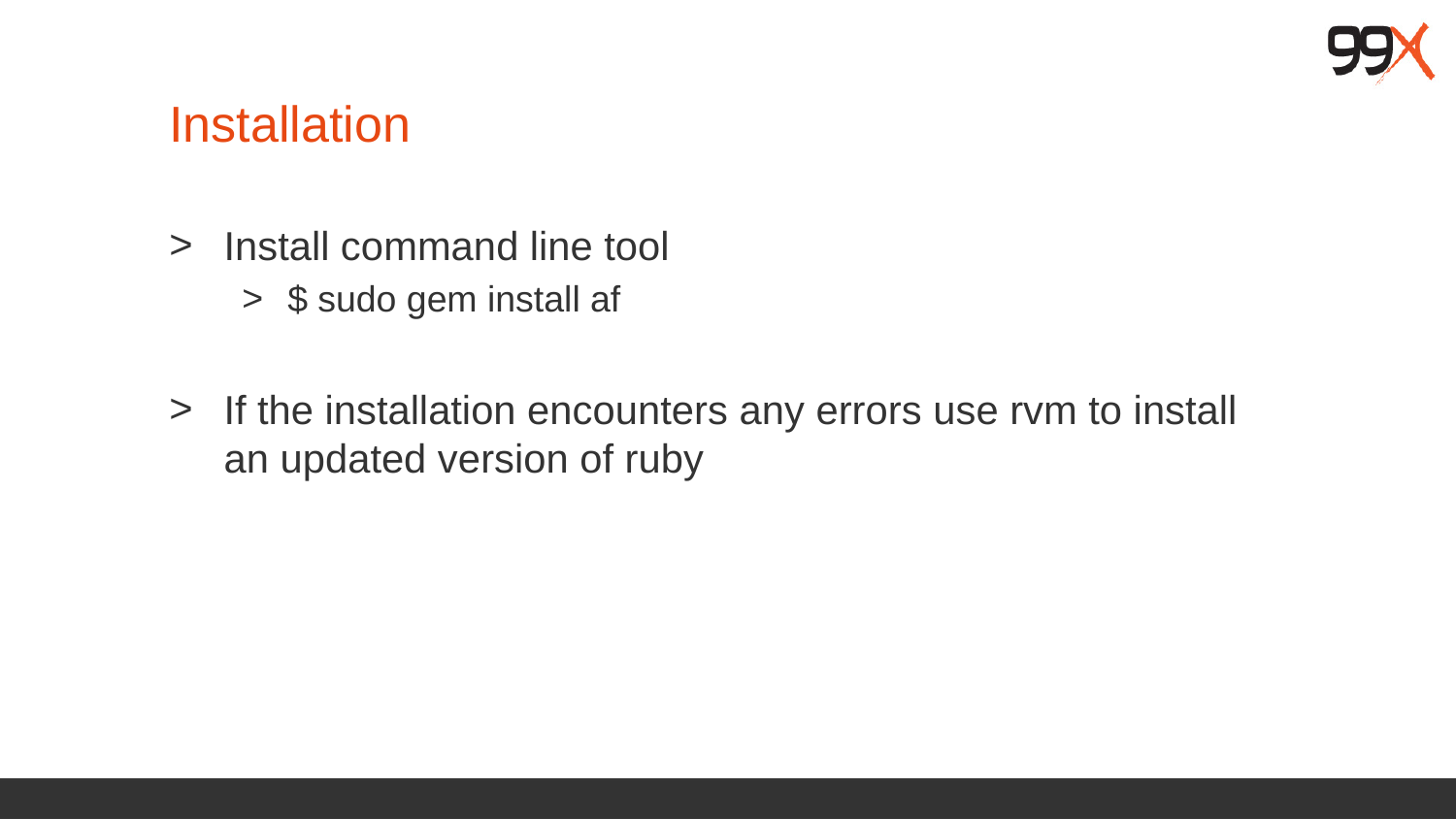

# Installation
Install command line tool
$ sudo gem install af

If the installation encounters any errors use rvm to install an updated version of ruby